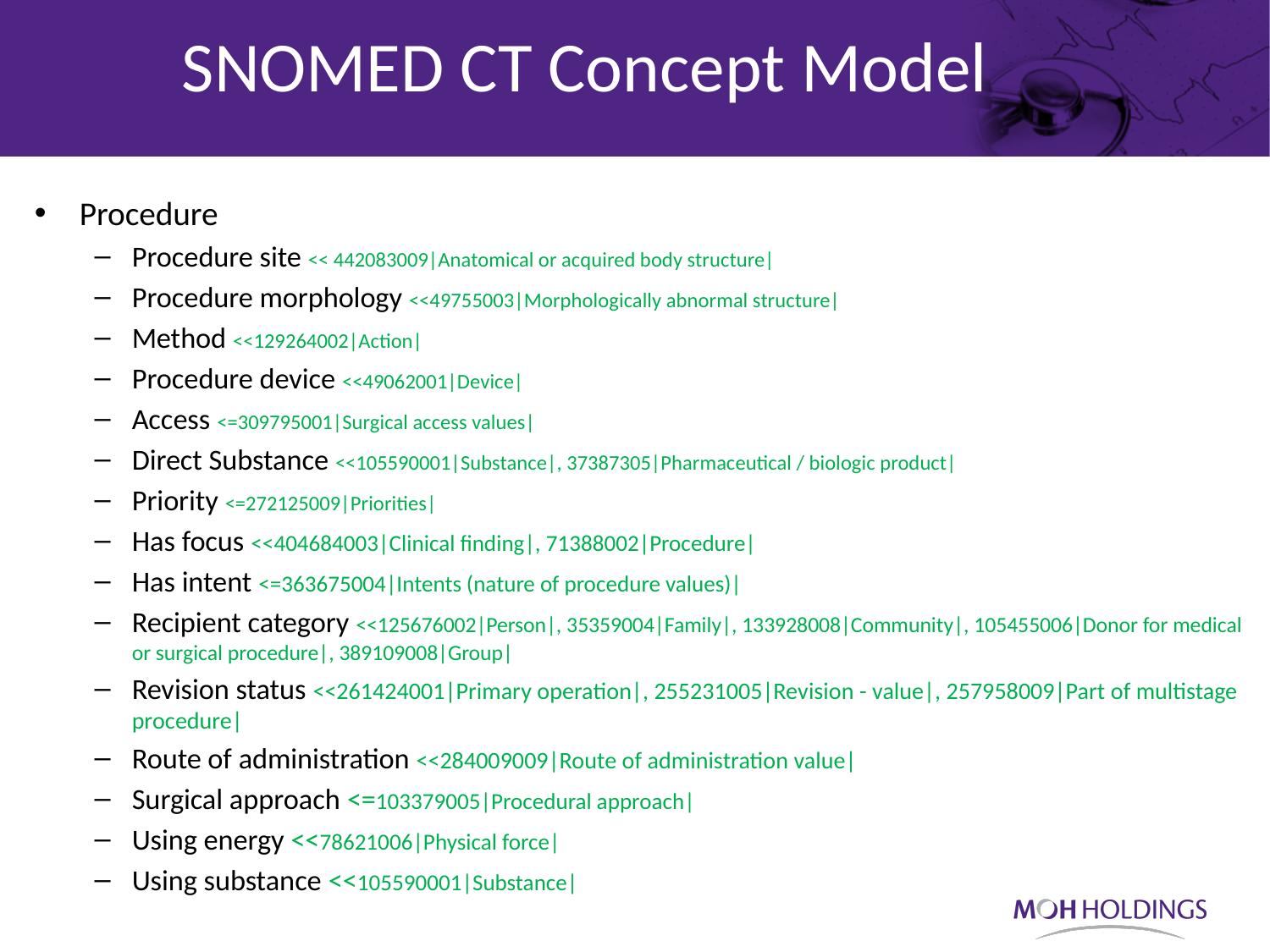

SNOMED CT Concept Model
Procedure
Procedure site << 442083009|Anatomical or acquired body structure|
Procedure morphology <<49755003|Morphologically abnormal structure|
Method <<129264002|Action|
Procedure device <<49062001|Device|
Access <=309795001|Surgical access values|
Direct Substance <<105590001|Substance|, 37387305|Pharmaceutical / biologic product|
Priority <=272125009|Priorities|
Has focus <<404684003|Clinical finding|, 71388002|Procedure|
Has intent <=363675004|Intents (nature of procedure values)|
Recipient category <<125676002|Person|, 35359004|Family|, 133928008|Community|, 105455006|Donor for medical or surgical procedure|, 389109008|Group|
Revision status <<261424001|Primary operation|, 255231005|Revision - value|, 257958009|Part of multistage procedure|
Route of administration <<284009009|Route of administration value|
Surgical approach <=103379005|Procedural approach|
Using energy <<78621006|Physical force|
Using substance <<105590001|Substance|